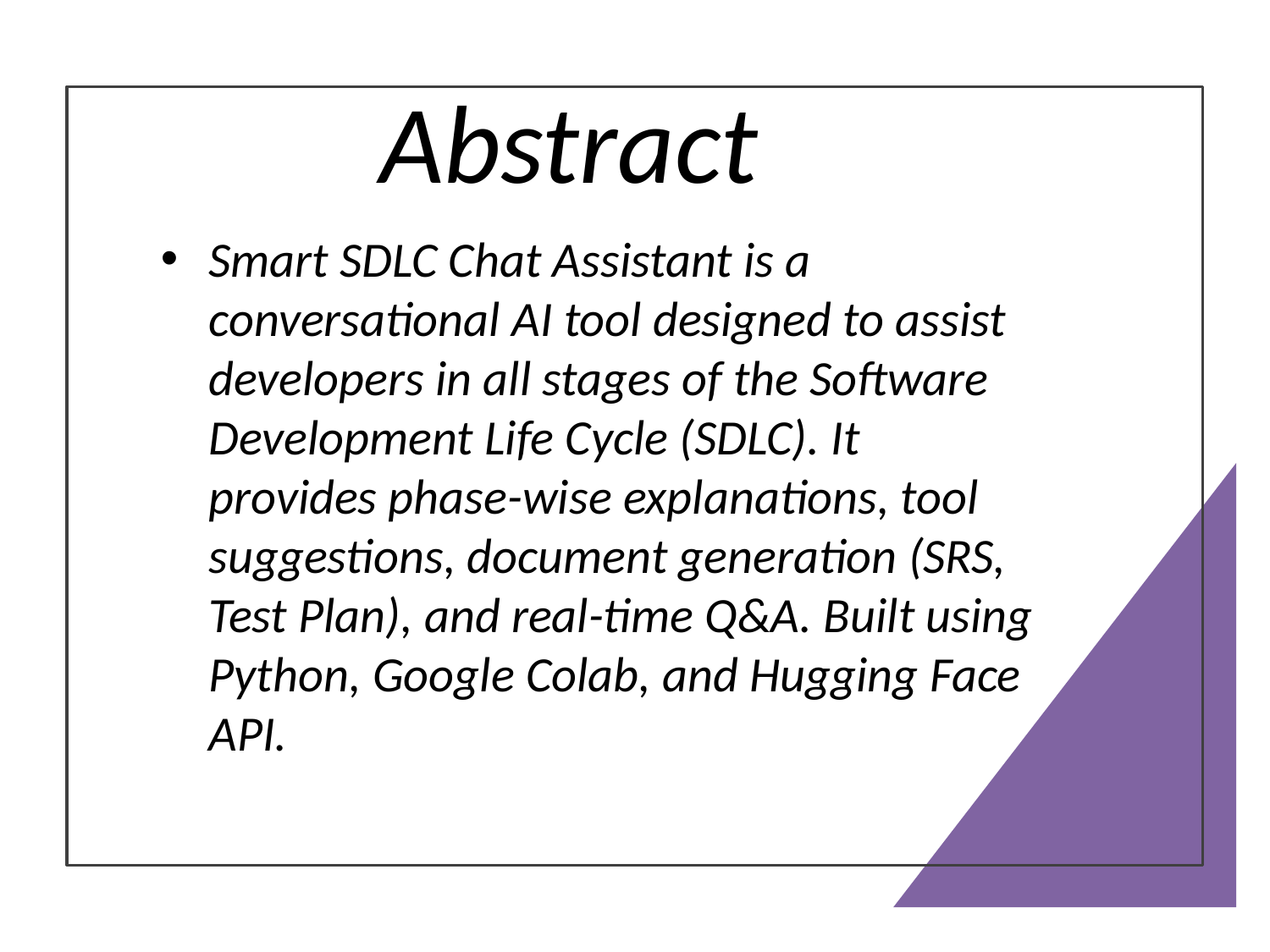

# Abstract

Smart SDLC Chat Assistant is a conversational AI tool designed to assist developers in all stages of the Software Development Life Cycle (SDLC). It provides phase-wise explanations, tool suggestions, document generation (SRS, Test Plan), and real-time Q&A. Built using Python, Google Colab, and Hugging Face API.